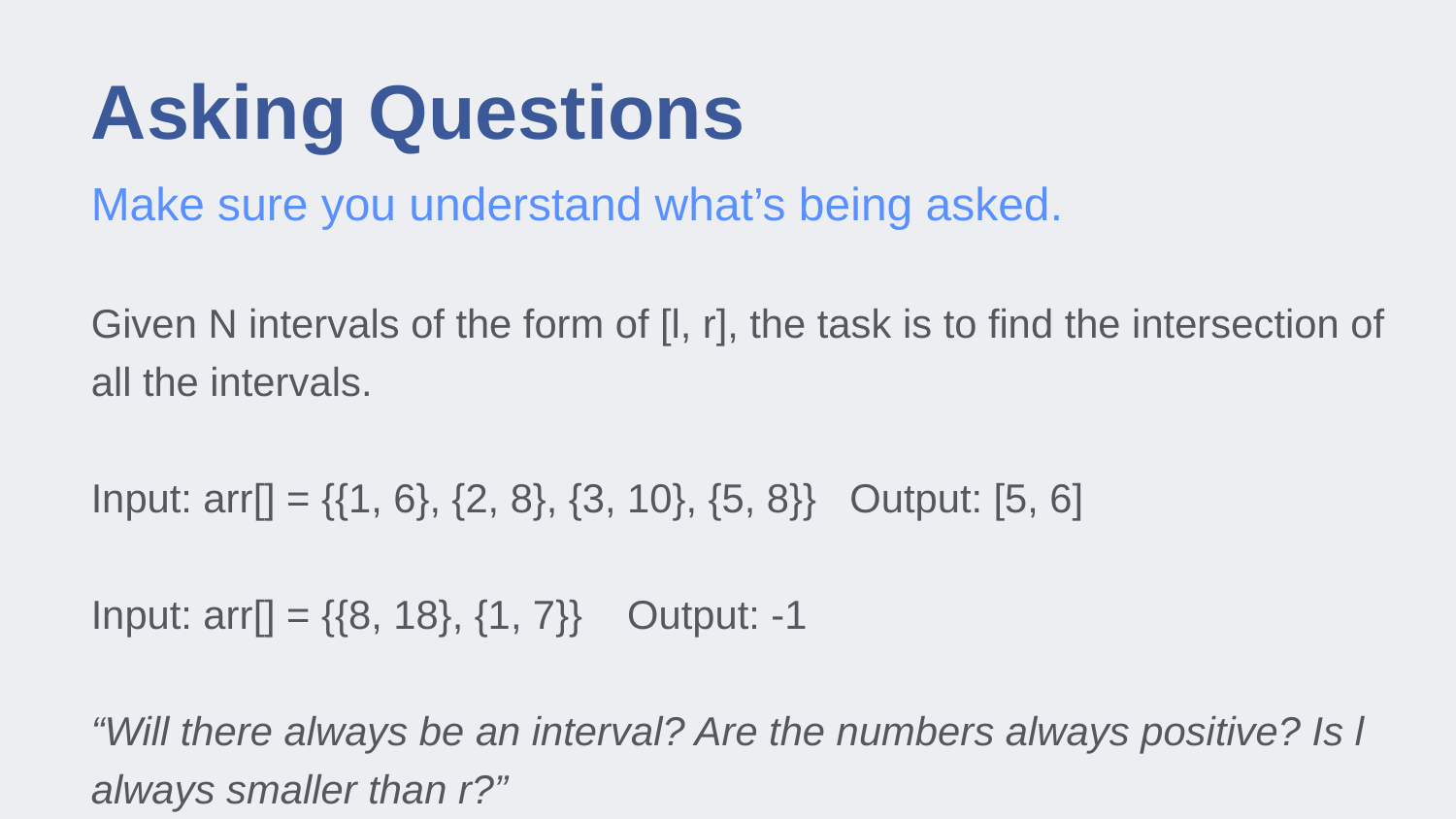

# Asking Questions
Make sure you understand what’s being asked.
Given N intervals of the form of [l, r], the task is to find the intersection of all the intervals.

Input: arr[] = {{1, 6}, {2, 8}, {3, 10}, {5, 8}}   Output: [5, 6]

Input: arr[] = {{8, 18}, {1, 7}}    Output: -1

“Will there always be an interval? Are the numbers always positive? Is l always smaller than r?”